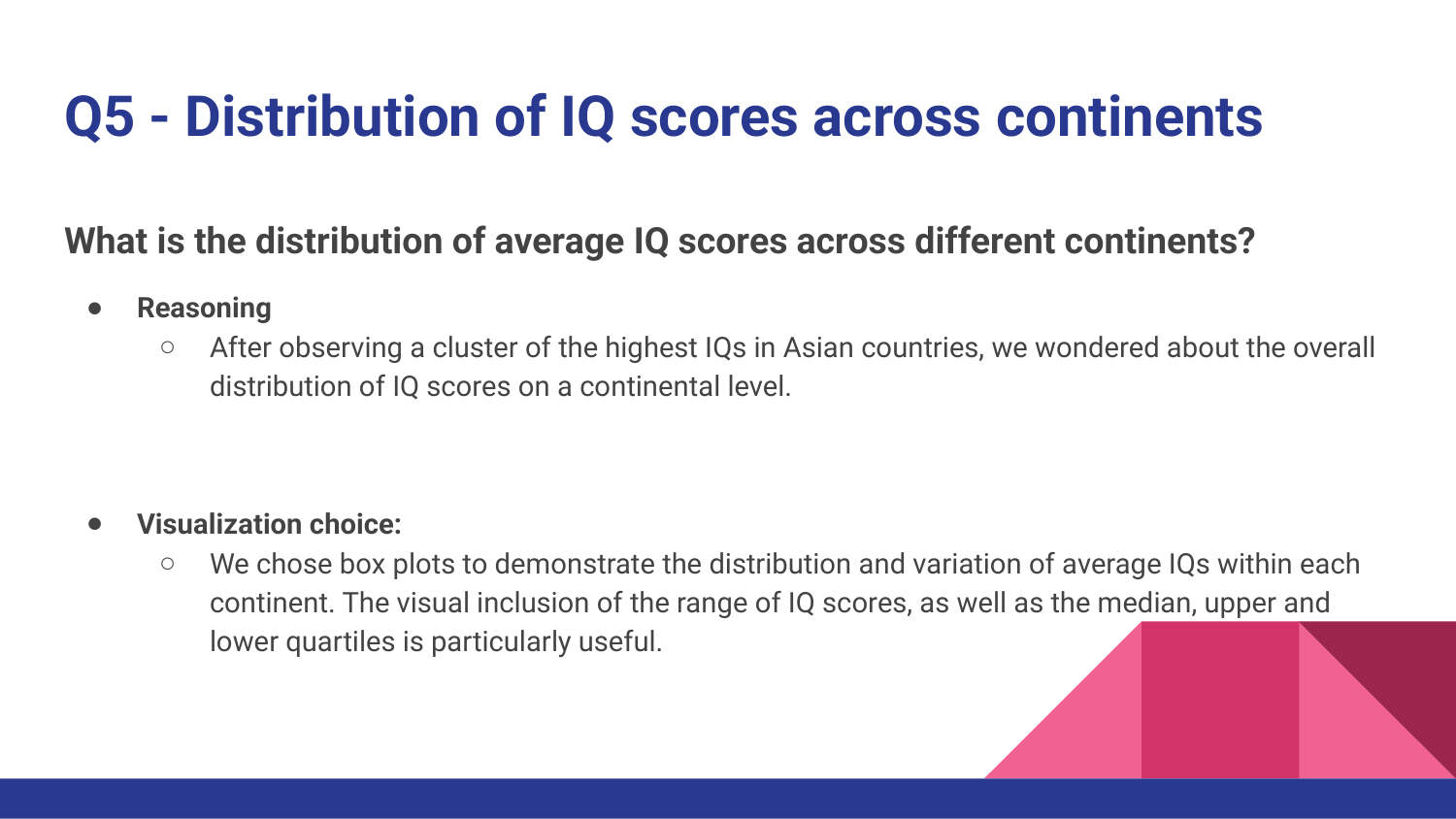

# Q5 - Distribution of IQ scores across continents
What is the distribution of average IQ scores across different continents?
Reasoning
After observing a cluster of the highest IQs in Asian countries, we wondered about the overall distribution of IQ scores on a continental level.

Visualization choice:
We chose box plots to demonstrate the distribution and variation of average IQs within each continent. The visual inclusion of the range of IQ scores, as well as the median, upper and lower quartiles is particularly useful.